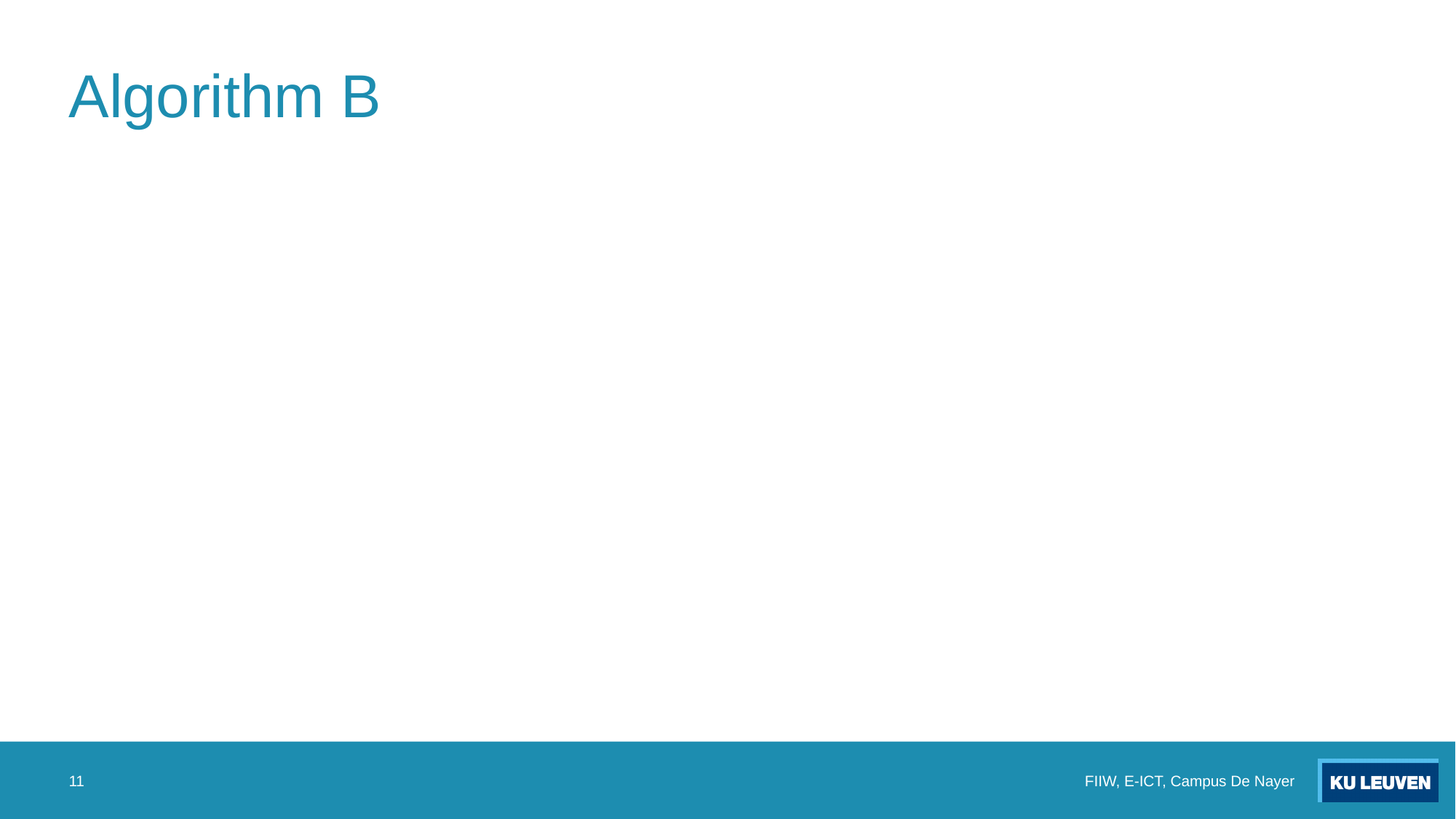

# Algorithm B

11
FIIW, E-ICT, Campus De Nayer